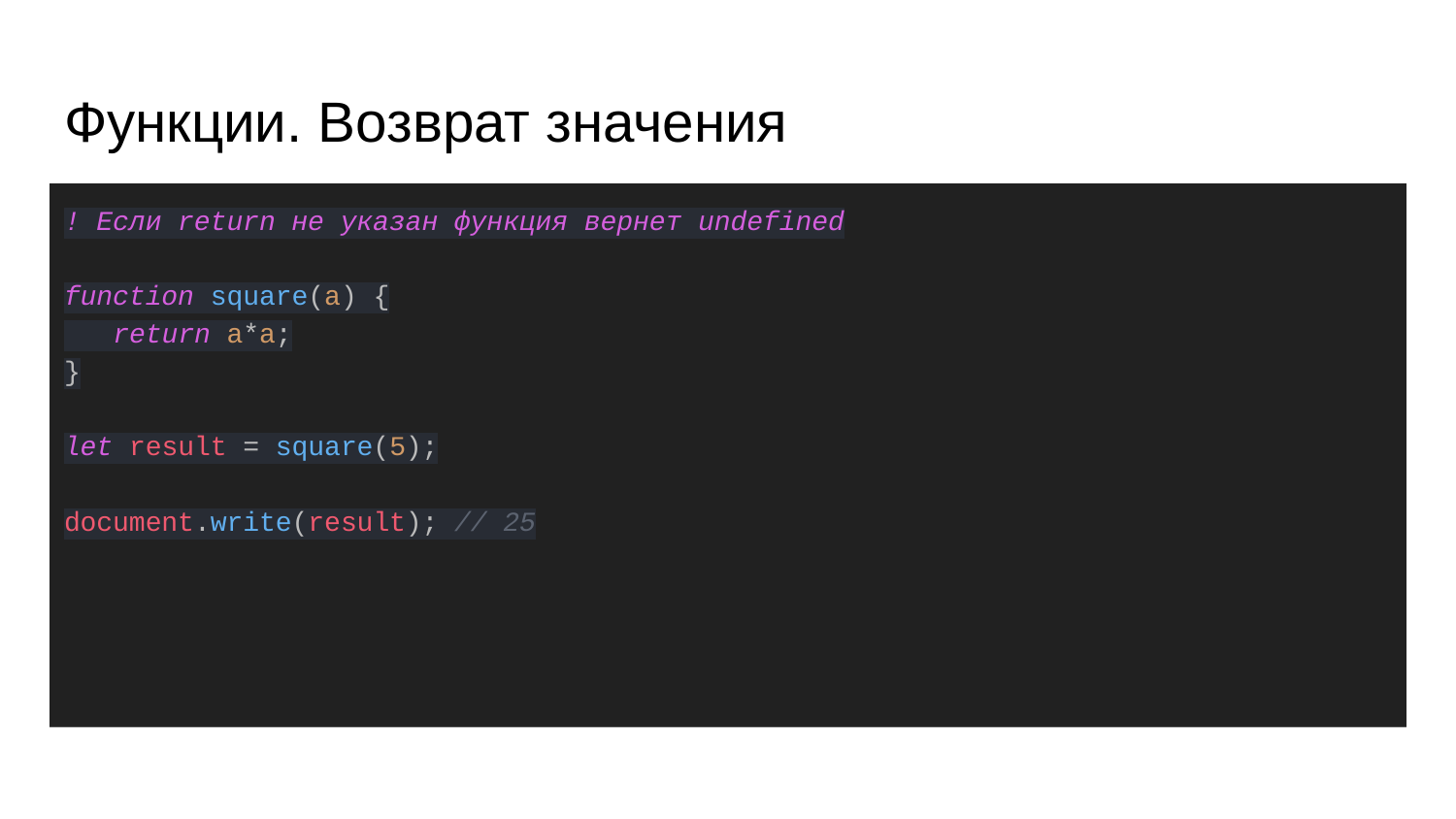

# Функции. Возврат значения
! Если return не указан функция вернет undefined

function square(a) {
   return a*a;
}

let result = square(5);

document.write(result); // 25